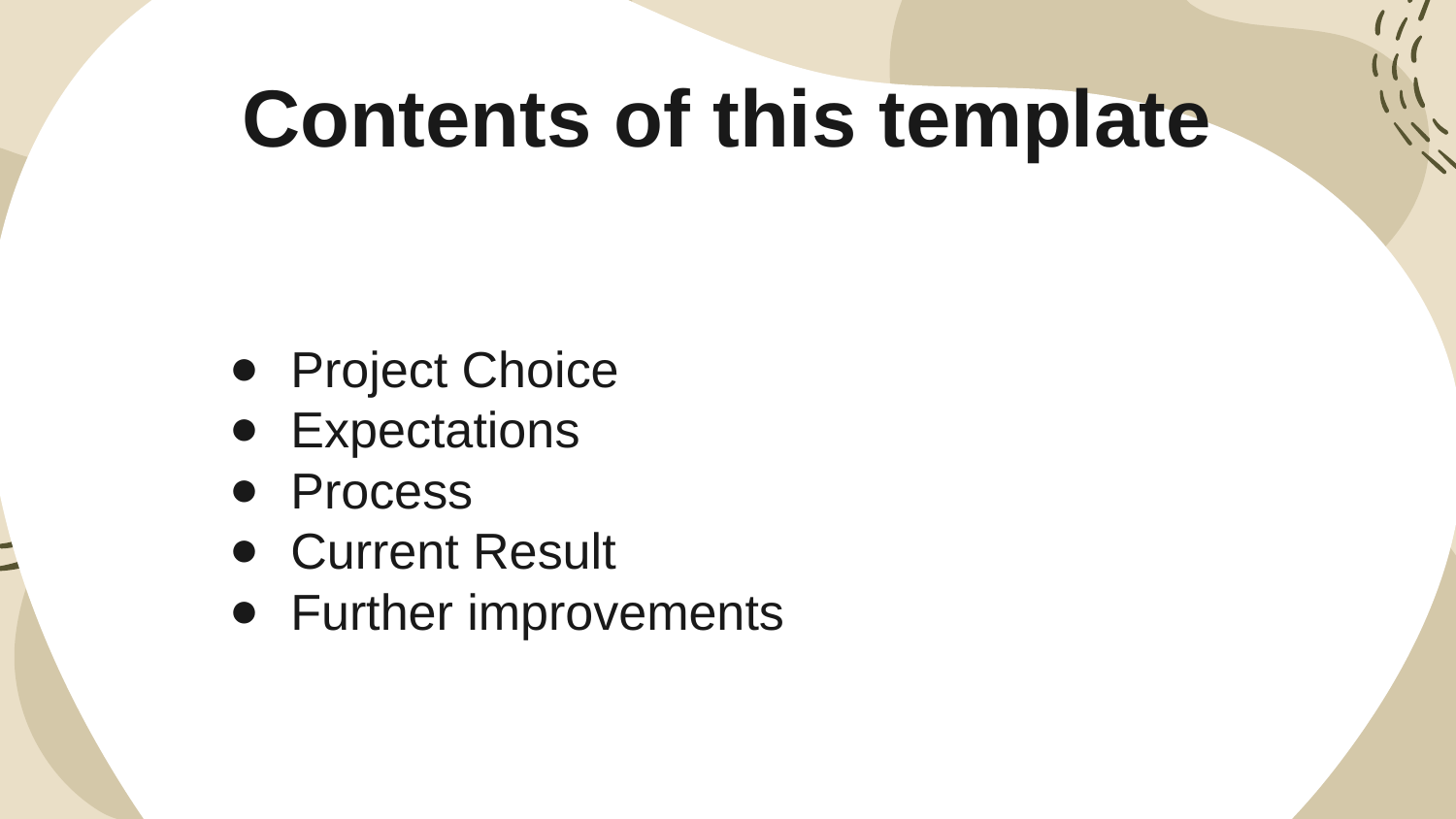

# Contents of this template

Project Choice
Expectations
Process
Current Result
Further improvements